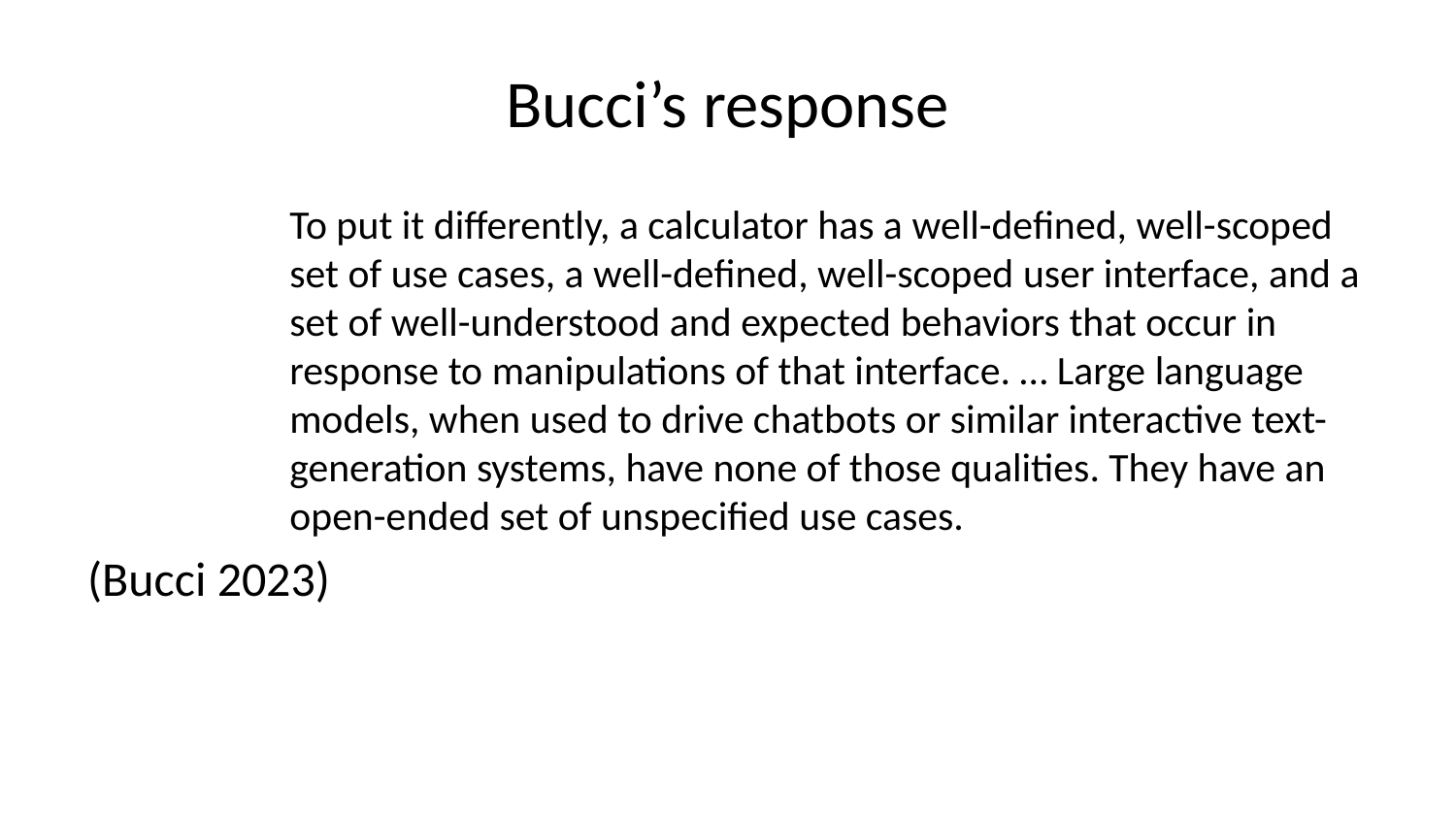

# Bucci’s response
To put it differently, a calculator has a well-defined, well-scoped set of use cases, a well-defined, well-scoped user interface, and a set of well-understood and expected behaviors that occur in response to manipulations of that interface. … Large language models, when used to drive chatbots or similar interactive text-generation systems, have none of those qualities. They have an open-ended set of unspecified use cases.
(Bucci 2023)